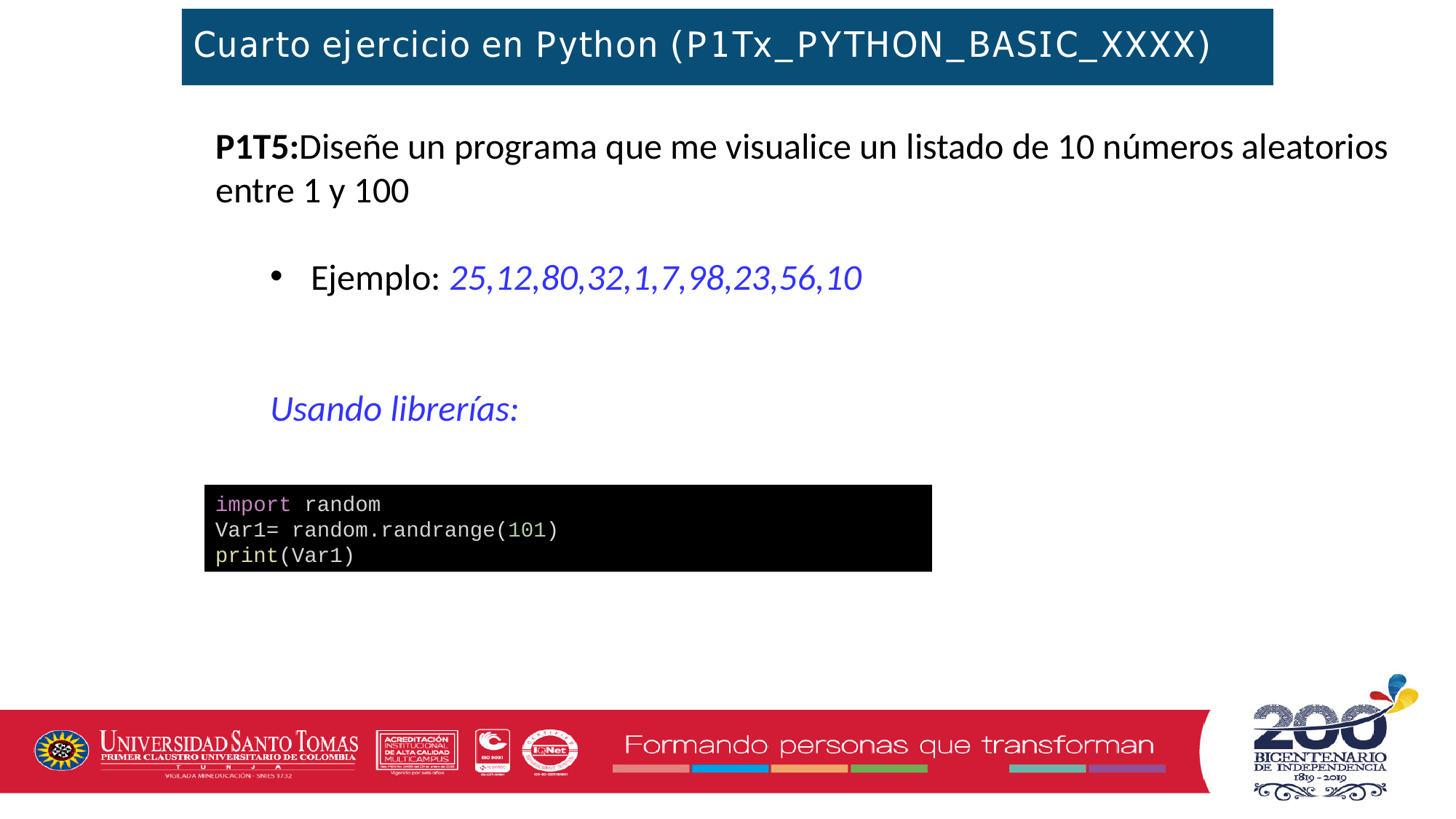

Cuarto ejercicio en Python (P1Tx_PYTHON_BASIC_XXXX)
P1T5:Diseñe un programa que me visualice un listado de 10 números aleatorios entre 1 y 100

Ejemplo: 25,12,80,32,1,7,98,23,56,10

Usando librerías:
import random
Var1= random.randrange(101)
print(Var1)